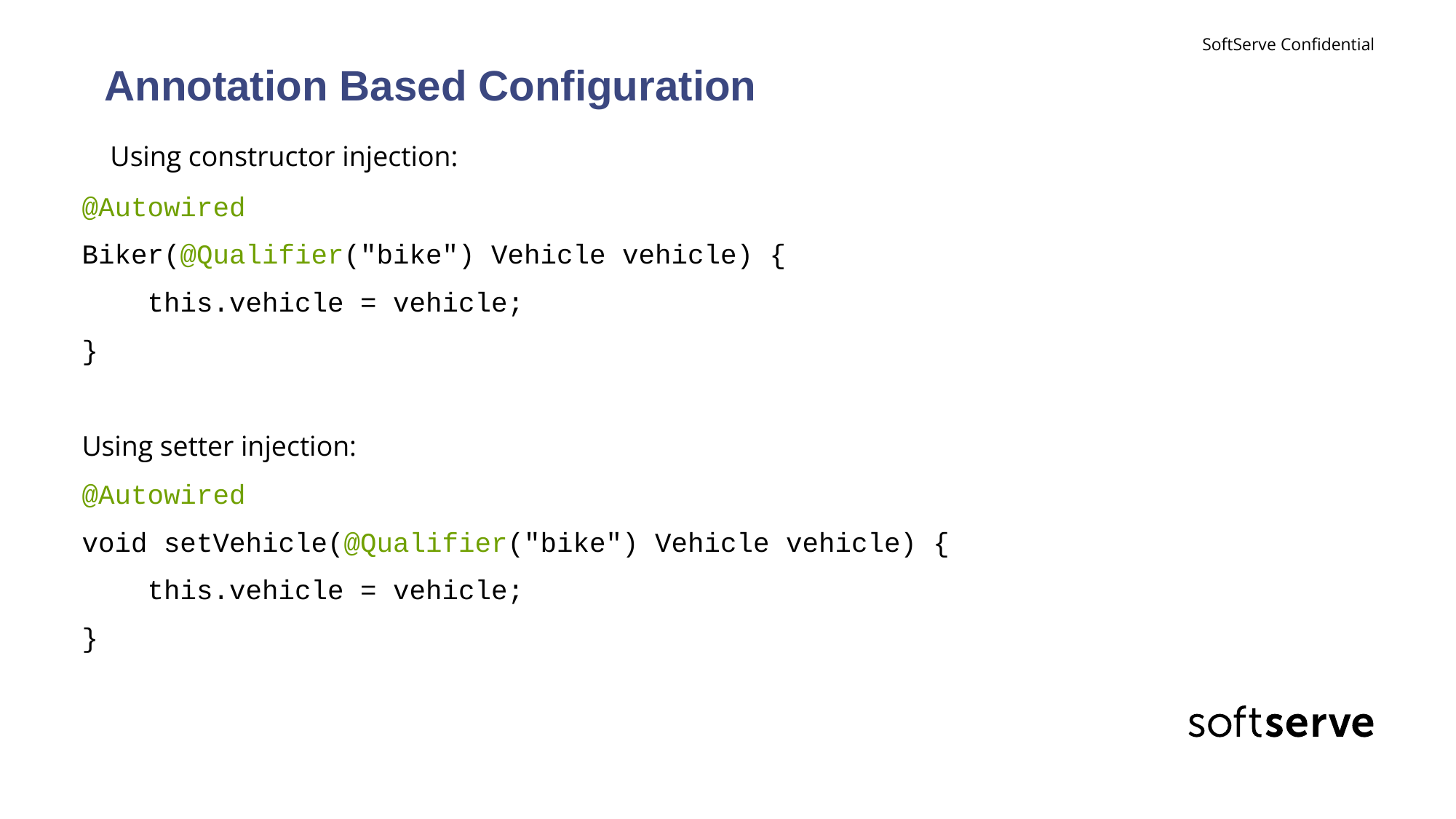

# Annotation Based Configuration
   Using constructor injection:
@Autowired
Biker(@Qualifier("bike") Vehicle vehicle) {
    this.vehicle = vehicle;
}

Using setter injection:
@Autowired
void setVehicle(@Qualifier("bike") Vehicle vehicle) {
    this.vehicle = vehicle;
}